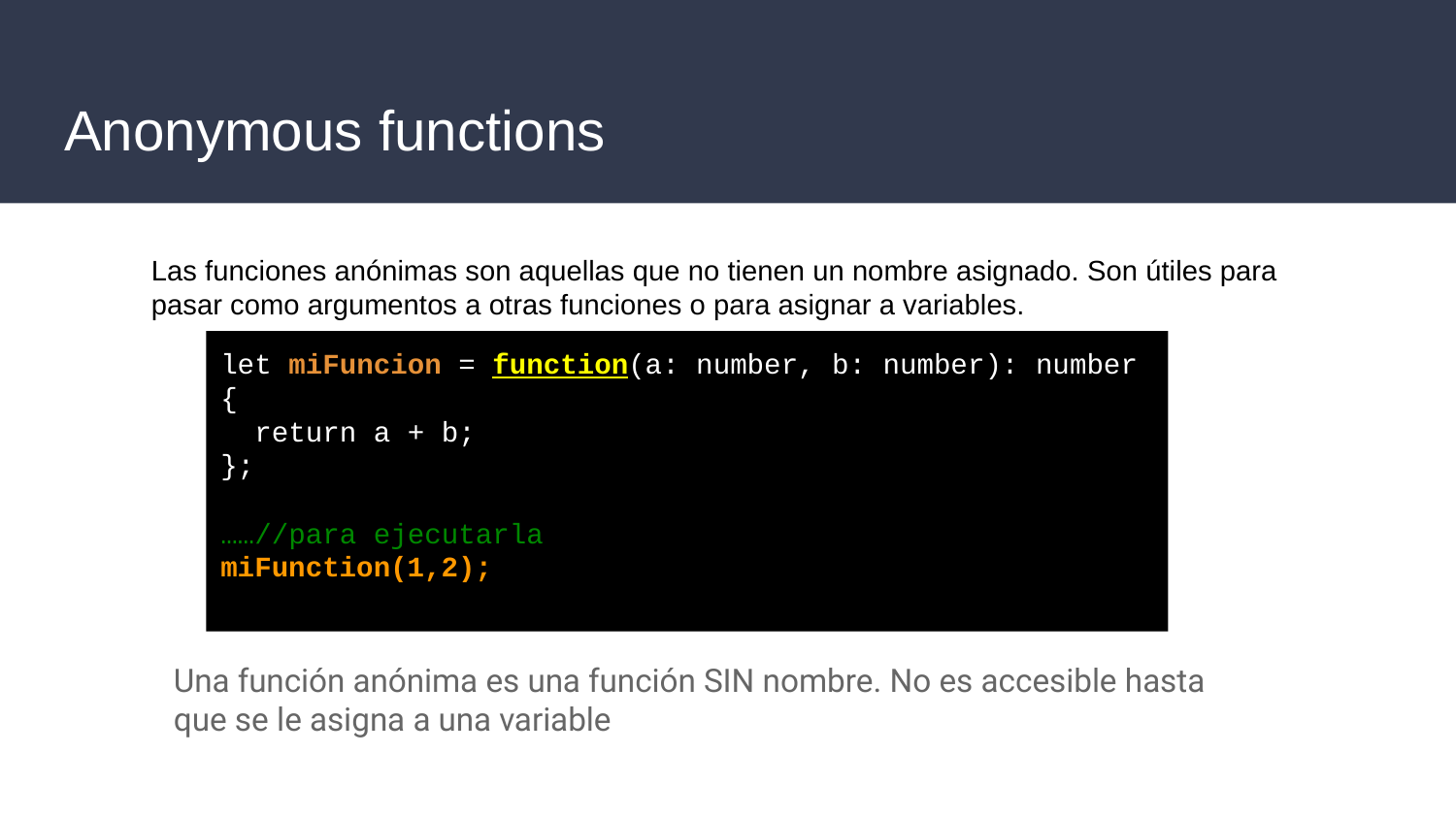

# Anonymous functions
Las funciones anónimas son aquellas que no tienen un nombre asignado. Son útiles para pasar como argumentos a otras funciones o para asignar a variables.
let miFuncion = function(a: number, b: number): number {
  return a + b;
};

……//para ejecutarla
miFunction(1,2);

Una función anónima es una función SIN nombre. No es accesible hasta que se le asigna a una variable